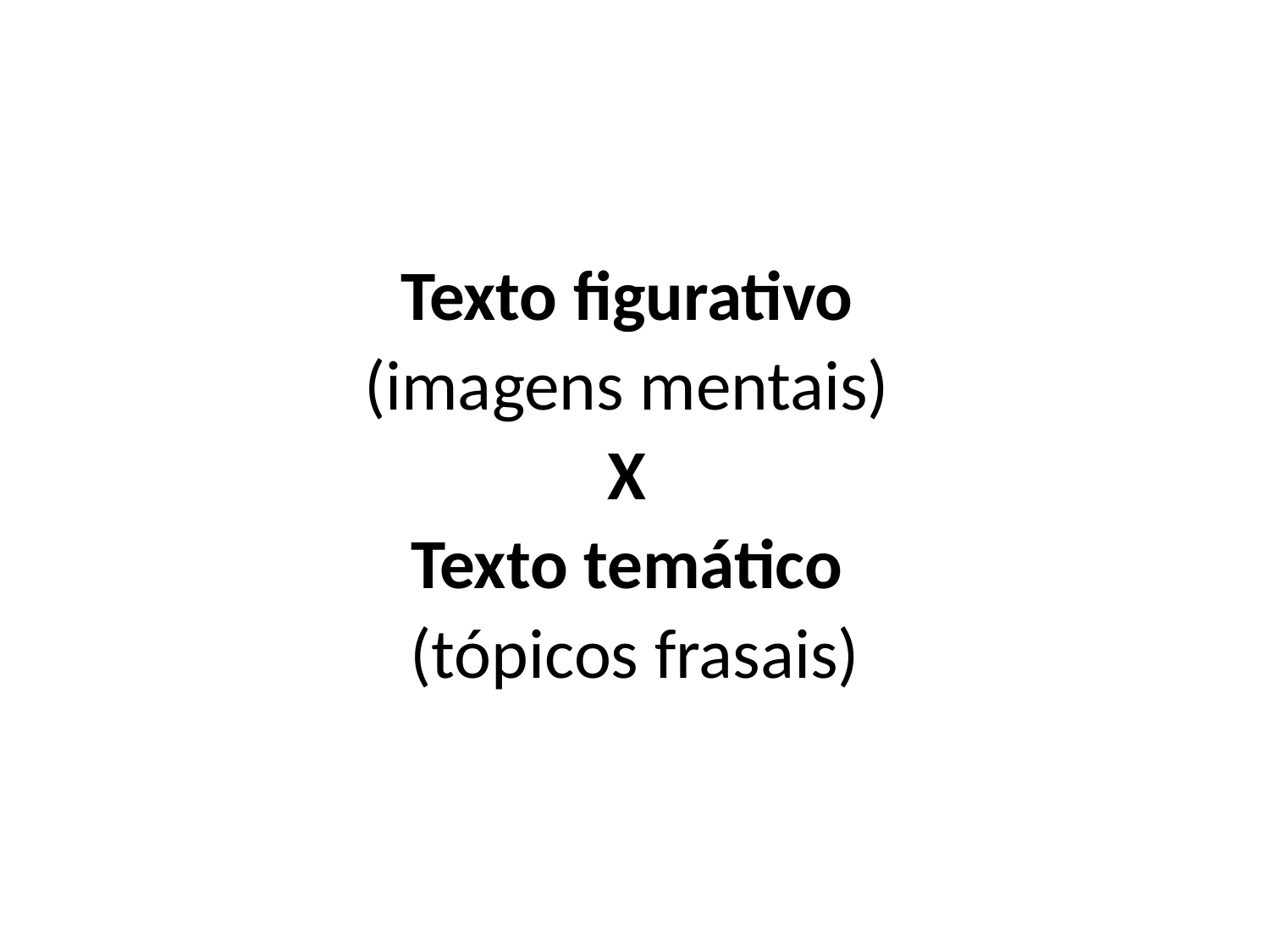

#
Texto figurativo
(imagens mentais)
X
Texto temático
(tópicos frasais)